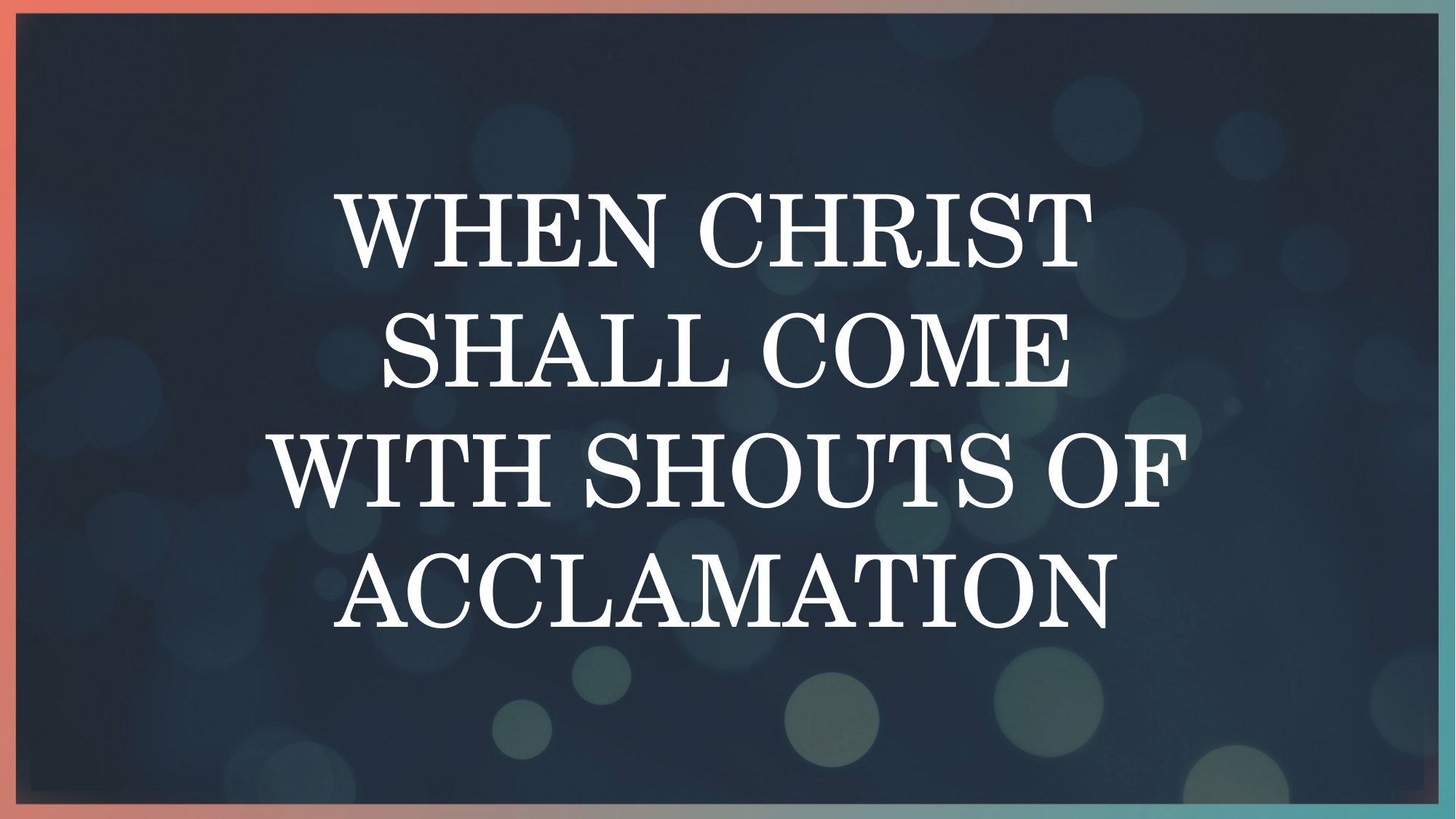

WHEN CHRIST
SHALL COME
WITH SHOUTS OF ACCLAMATION